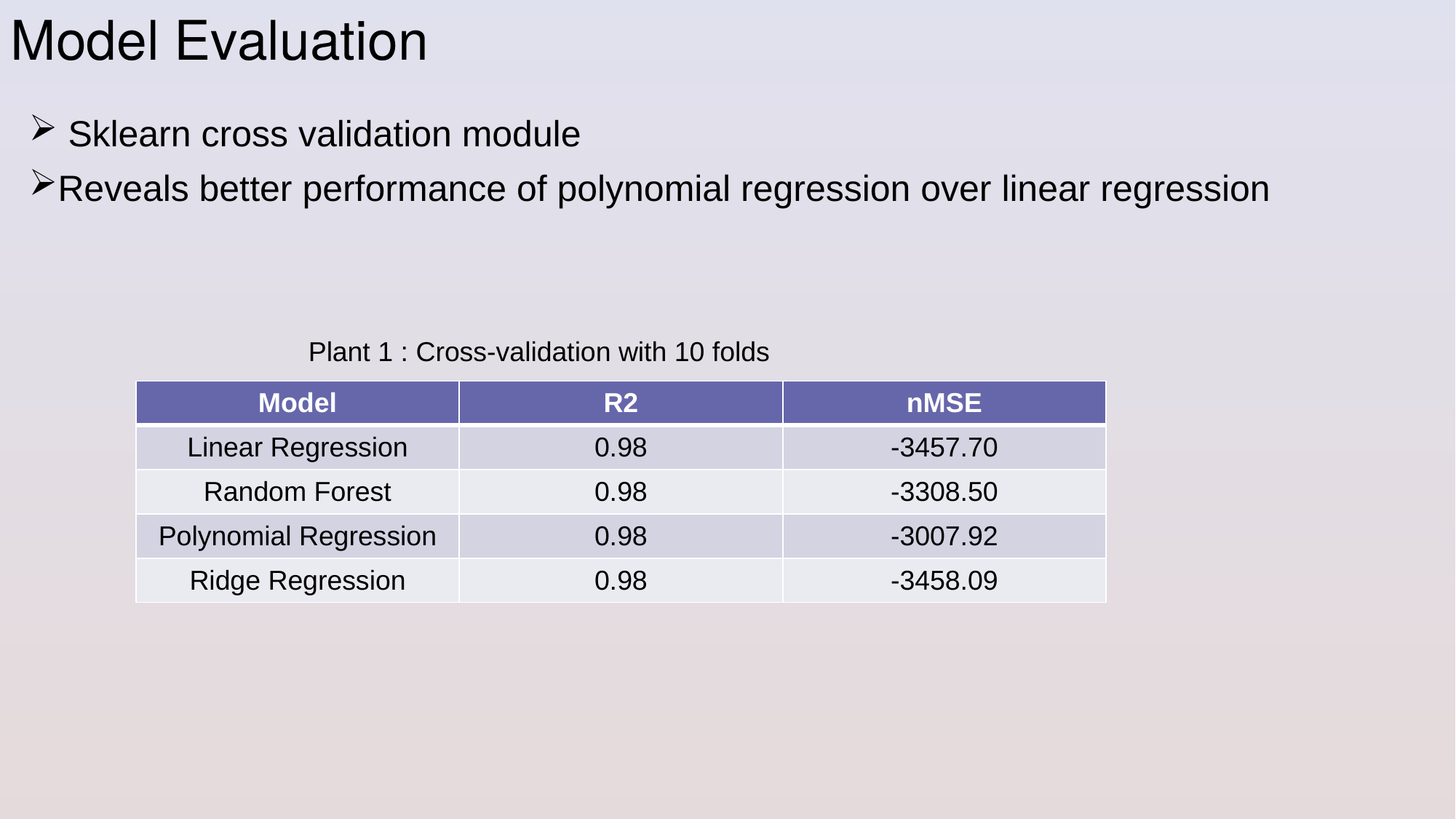

Model Evaluation
 Sklearn cross validation module

Reveals better performance of polynomial regression over linear regression

Plant 1 : Cross-validation with 10 folds
| Model | R2 | nMSE |
| --- | --- | --- |
| Linear Regression | 0.98 | -3457.70 |
| Random Forest | 0.98 | -3308.50 |
| Polynomial Regression | 0.98 | -3007.92 |
| Ridge Regression | 0.98 | -3458.09 |